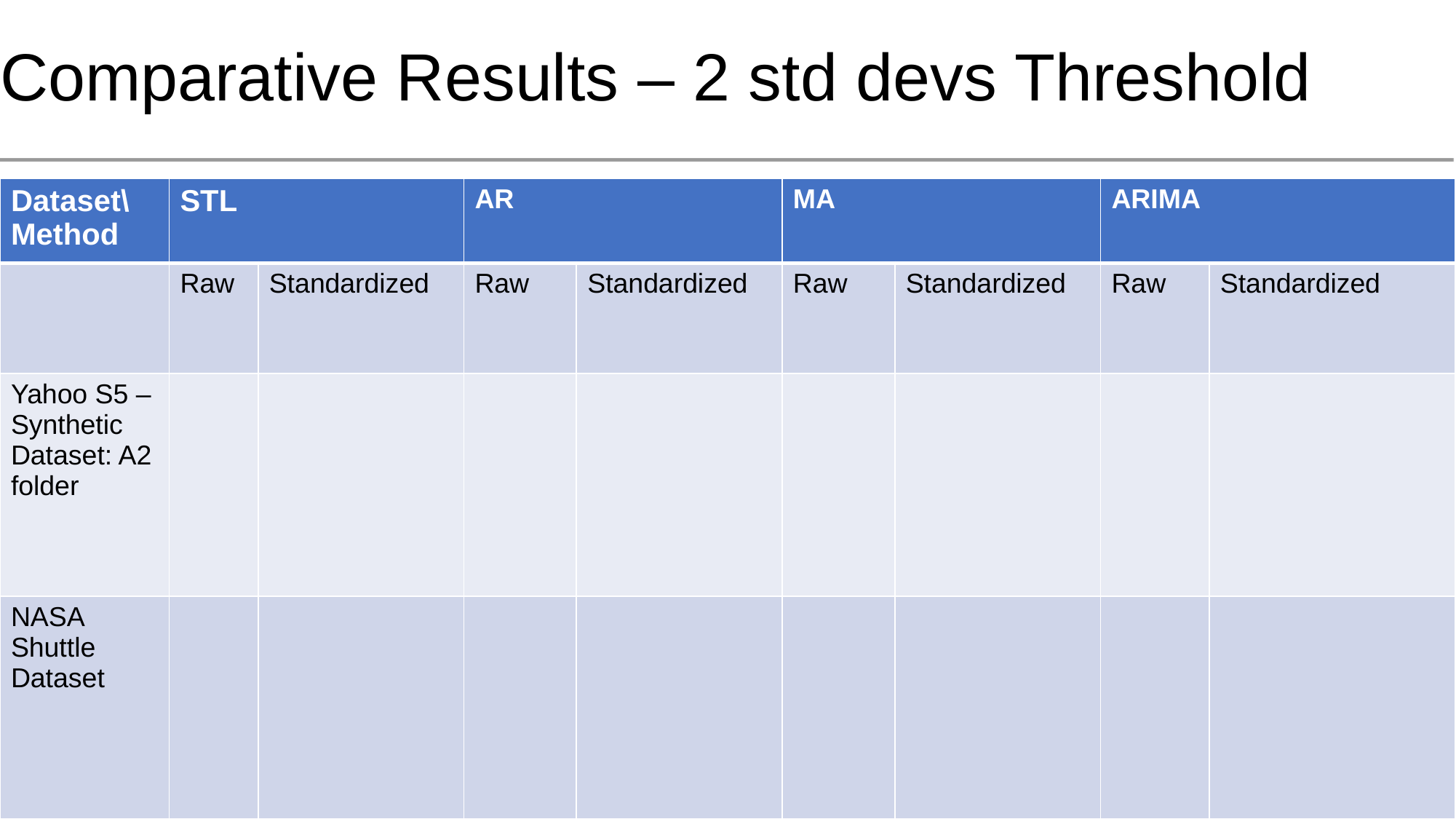

Comparative Results – 2 std devs Threshold
| Dataset\ Method | STL |  | AR |  | MA |  | ARIMA |  |
| --- | --- | --- | --- | --- | --- | --- | --- | --- |
|  | Raw | Standardized | Raw | Standardized | Raw | Standardized | Raw | Standardized |
| Yahoo S5 – Synthetic Dataset: A2 folder |  |  |  |  |  |  |  |  |
| NASA Shuttle Dataset |  |  |  |  |  |  |  |  |